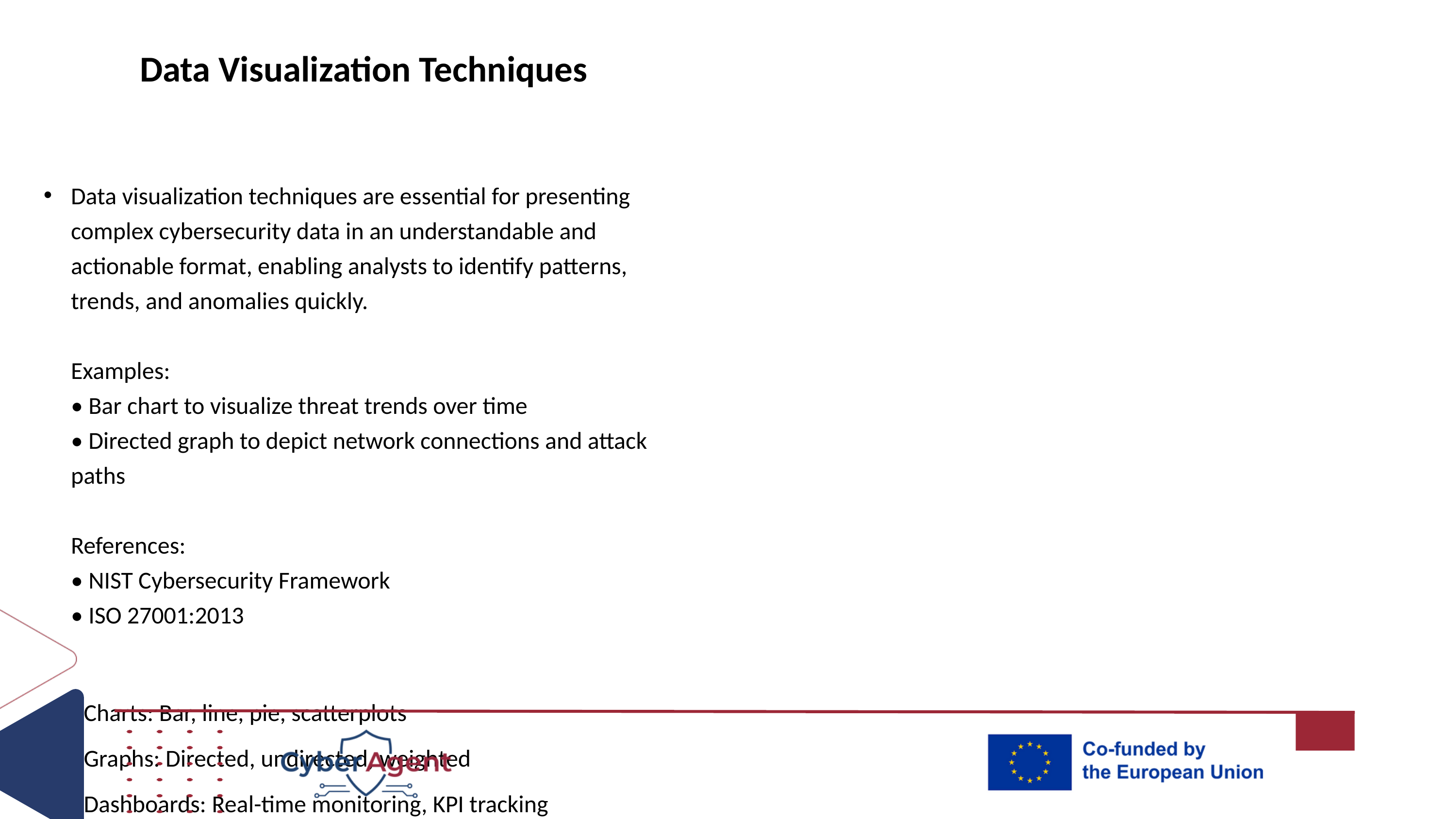

# Data Visualization Techniques

Data visualization techniques are essential for presenting complex cybersecurity data in an understandable and actionable format, enabling analysts to identify patterns, trends, and anomalies quickly.
Examples:
• Bar chart to visualize threat trends over time
• Directed graph to depict network connections and attack paths
References:
• NIST Cybersecurity Framework
• ISO 27001:2013

- Charts: Bar, line, pie, scatterplots
- Graphs: Directed, undirected, weighted
- Dashboards: Real-time monitoring, KPI tracking
- Maps: Geographic distribution of threats
- Timelines: Chronological representation of events